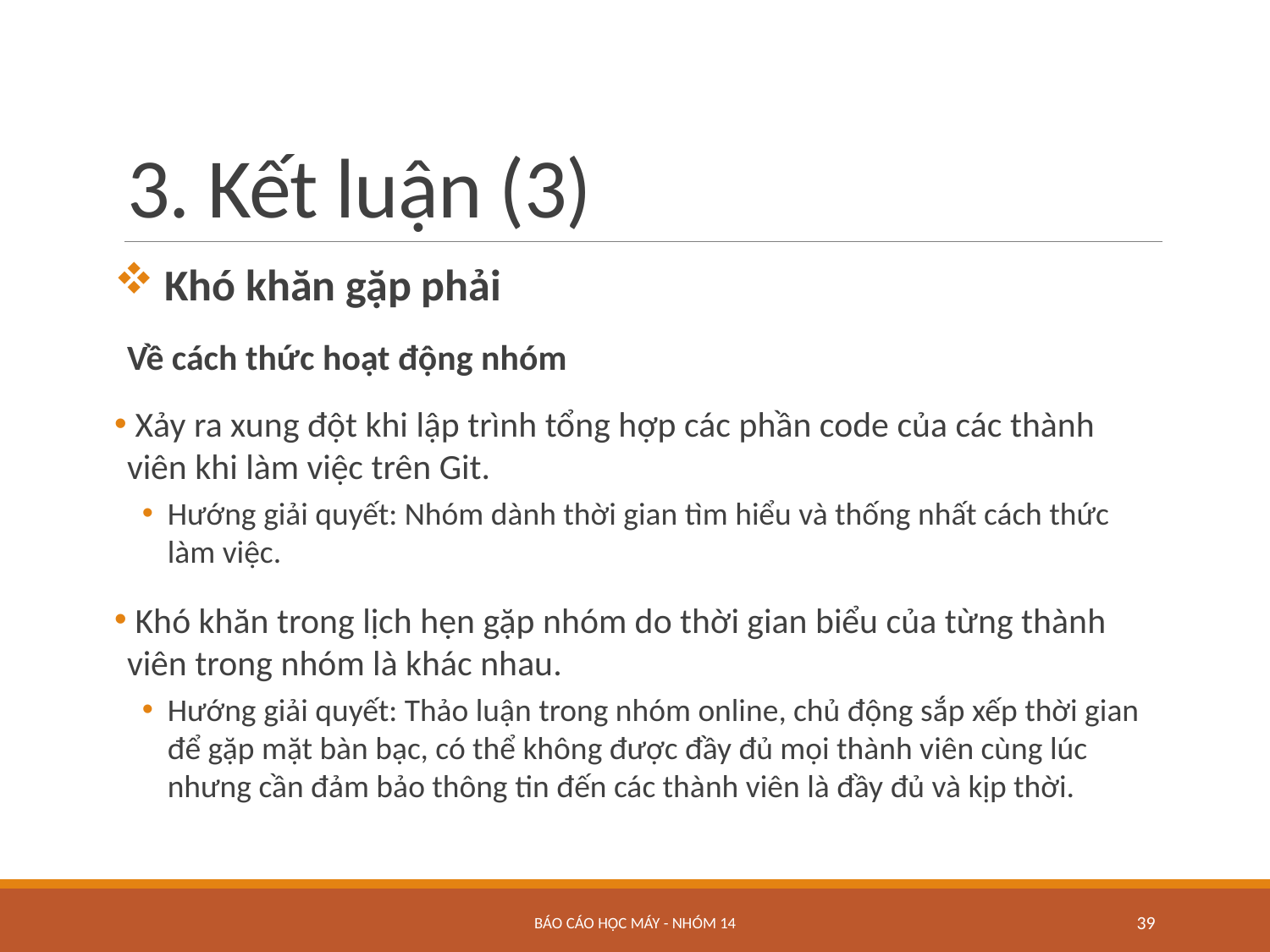

# 3. Kết luận (3)
 Khó khăn gặp phải
Về cách thức hoạt động nhóm
 Xảy ra xung đột khi lập trình tổng hợp các phần code của các thành viên khi làm việc trên Git.
Hướng giải quyết: Nhóm dành thời gian tìm hiểu và thống nhất cách thức làm việc.
 Khó khăn trong lịch hẹn gặp nhóm do thời gian biểu của từng thành viên trong nhóm là khác nhau.
Hướng giải quyết: Thảo luận trong nhóm online, chủ động sắp xếp thời gian để gặp mặt bàn bạc, có thể không được đầy đủ mọi thành viên cùng lúc nhưng cần đảm bảo thông tin đến các thành viên là đầy đủ và kịp thời.

BÁO CÁO HỌC MÁY - NHÓM 14
39